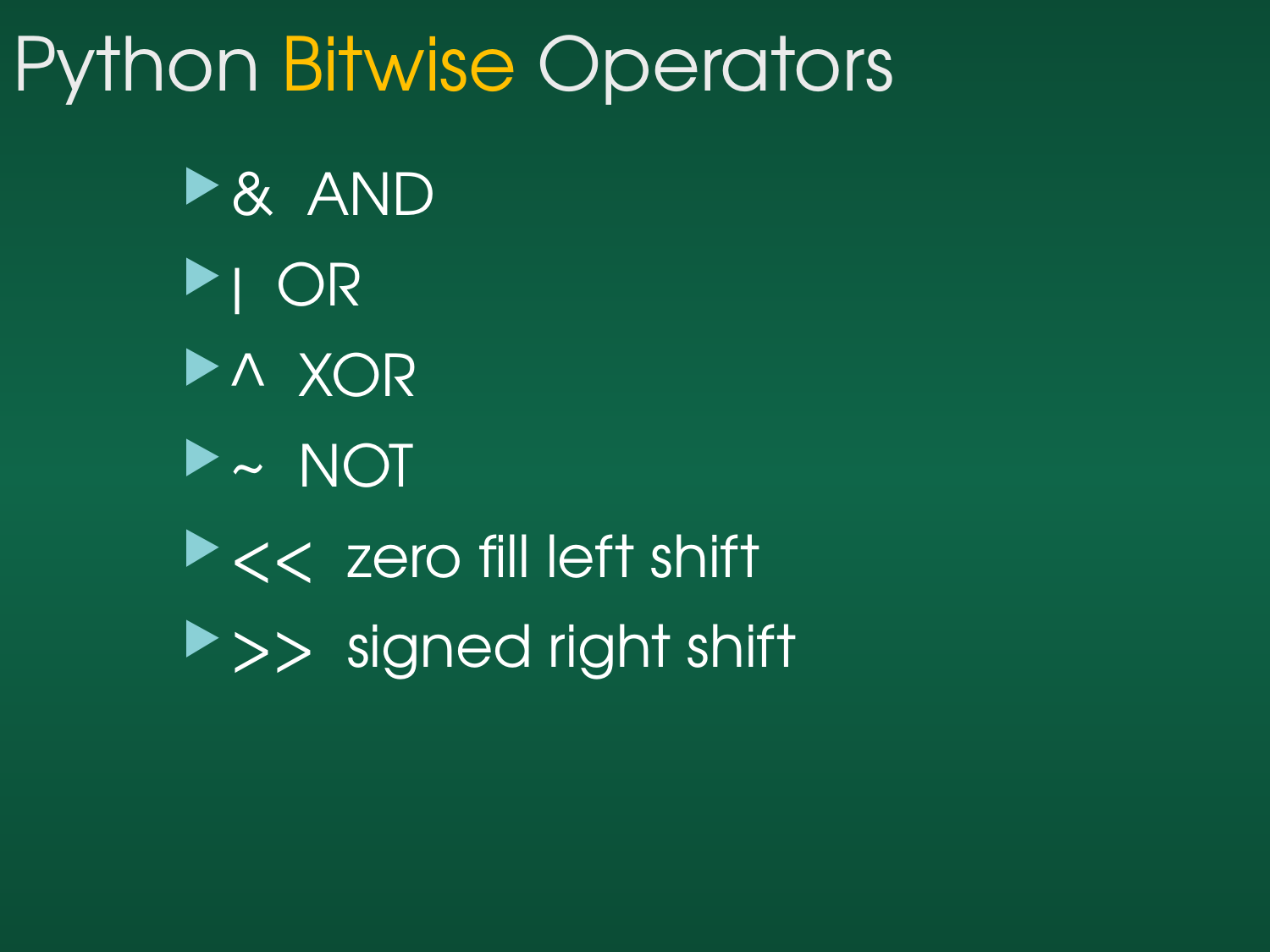

# Python Bitwise Operators
 &  AND
 |  OR
 ^  XOR
 ~  NOT
 <<  zero fill left shift
 >>  signed right shift